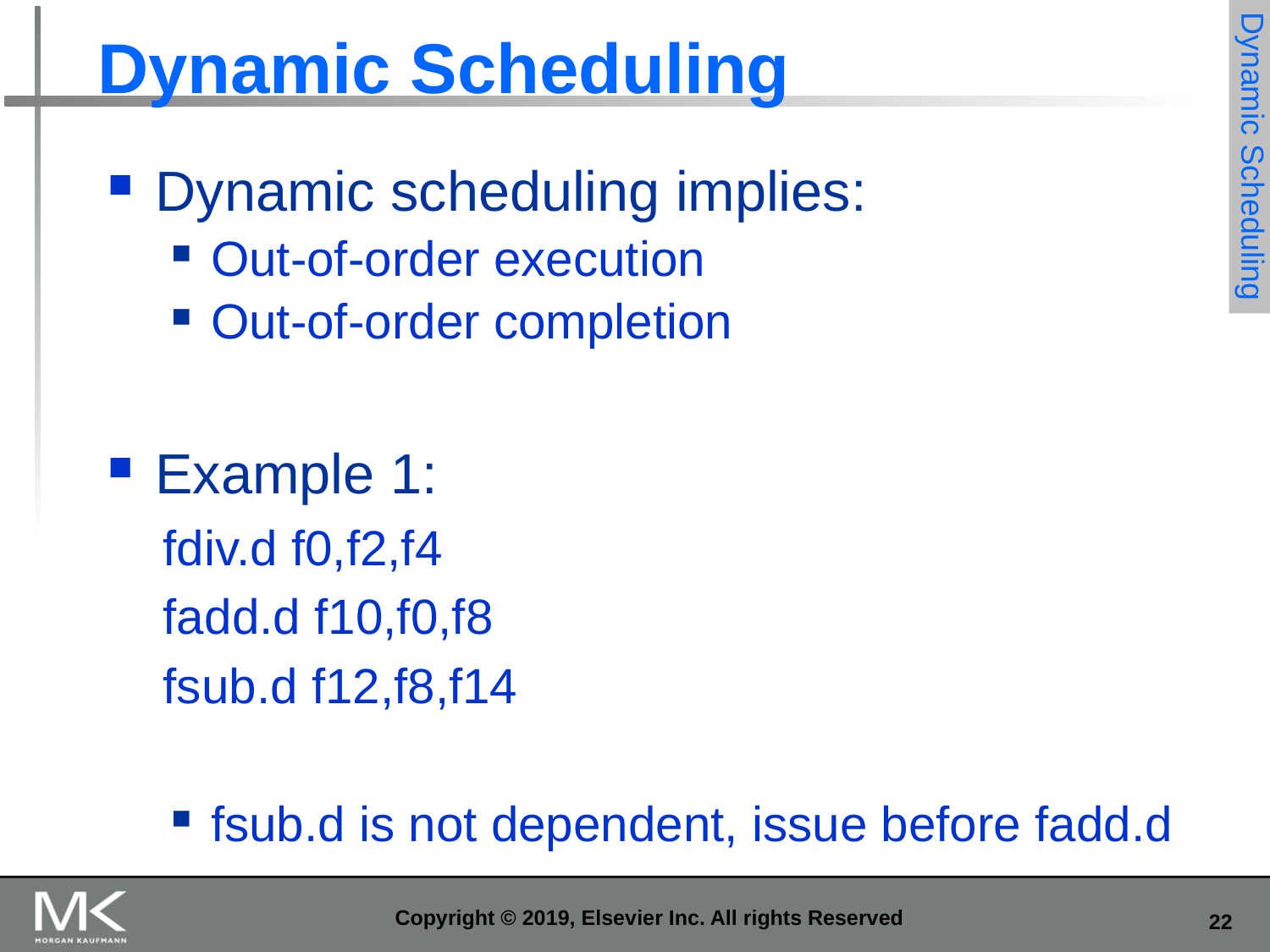

# Dynamic Scheduling
Dynamic Scheduling
Dynamic scheduling implies:
Out-of-order execution
Out-of-order completion

Example 1:
fdiv.d f0,f2,f4
fadd.d f10,f0,f8
fsub.d f12,f8,f14

fsub.d is not dependent, issue before fadd.d
Copyright © 2019, Elsevier Inc. All rights Reserved